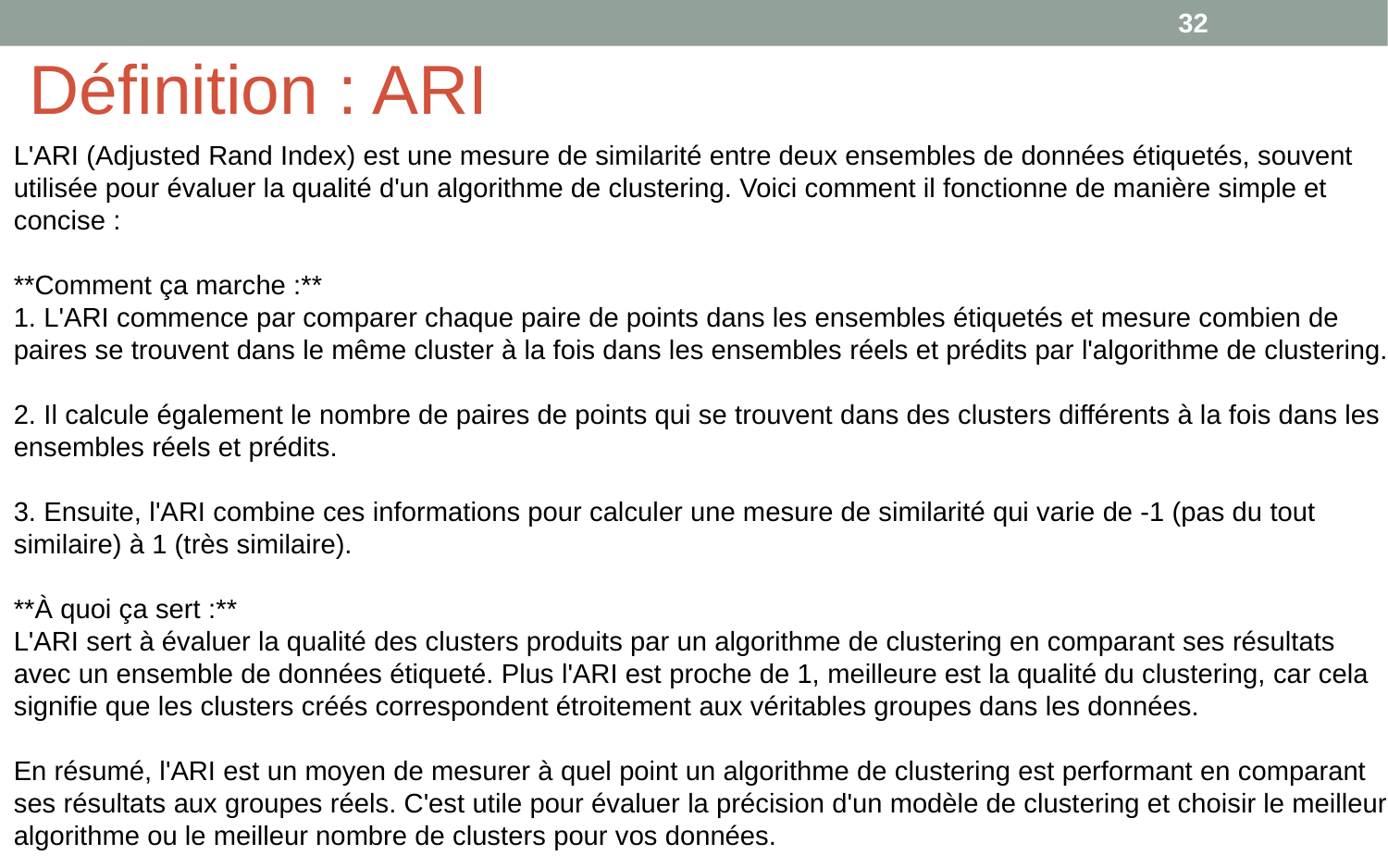

32
# Définition : ARI
L'ARI (Adjusted Rand Index) est une mesure de similarité entre deux ensembles de données étiquetés, souvent utilisée pour évaluer la qualité d'un algorithme de clustering. Voici comment il fonctionne de manière simple et concise :

**Comment ça marche :**
1. L'ARI commence par comparer chaque paire de points dans les ensembles étiquetés et mesure combien de paires se trouvent dans le même cluster à la fois dans les ensembles réels et prédits par l'algorithme de clustering.

2. Il calcule également le nombre de paires de points qui se trouvent dans des clusters différents à la fois dans les ensembles réels et prédits.

3. Ensuite, l'ARI combine ces informations pour calculer une mesure de similarité qui varie de -1 (pas du tout similaire) à 1 (très similaire).

**À quoi ça sert :**
L'ARI sert à évaluer la qualité des clusters produits par un algorithme de clustering en comparant ses résultats avec un ensemble de données étiqueté. Plus l'ARI est proche de 1, meilleure est la qualité du clustering, car cela signifie que les clusters créés correspondent étroitement aux véritables groupes dans les données.

En résumé, l'ARI est un moyen de mesurer à quel point un algorithme de clustering est performant en comparant ses résultats aux groupes réels. C'est utile pour évaluer la précision d'un modèle de clustering et choisir le meilleur algorithme ou le meilleur nombre de clusters pour vos données.